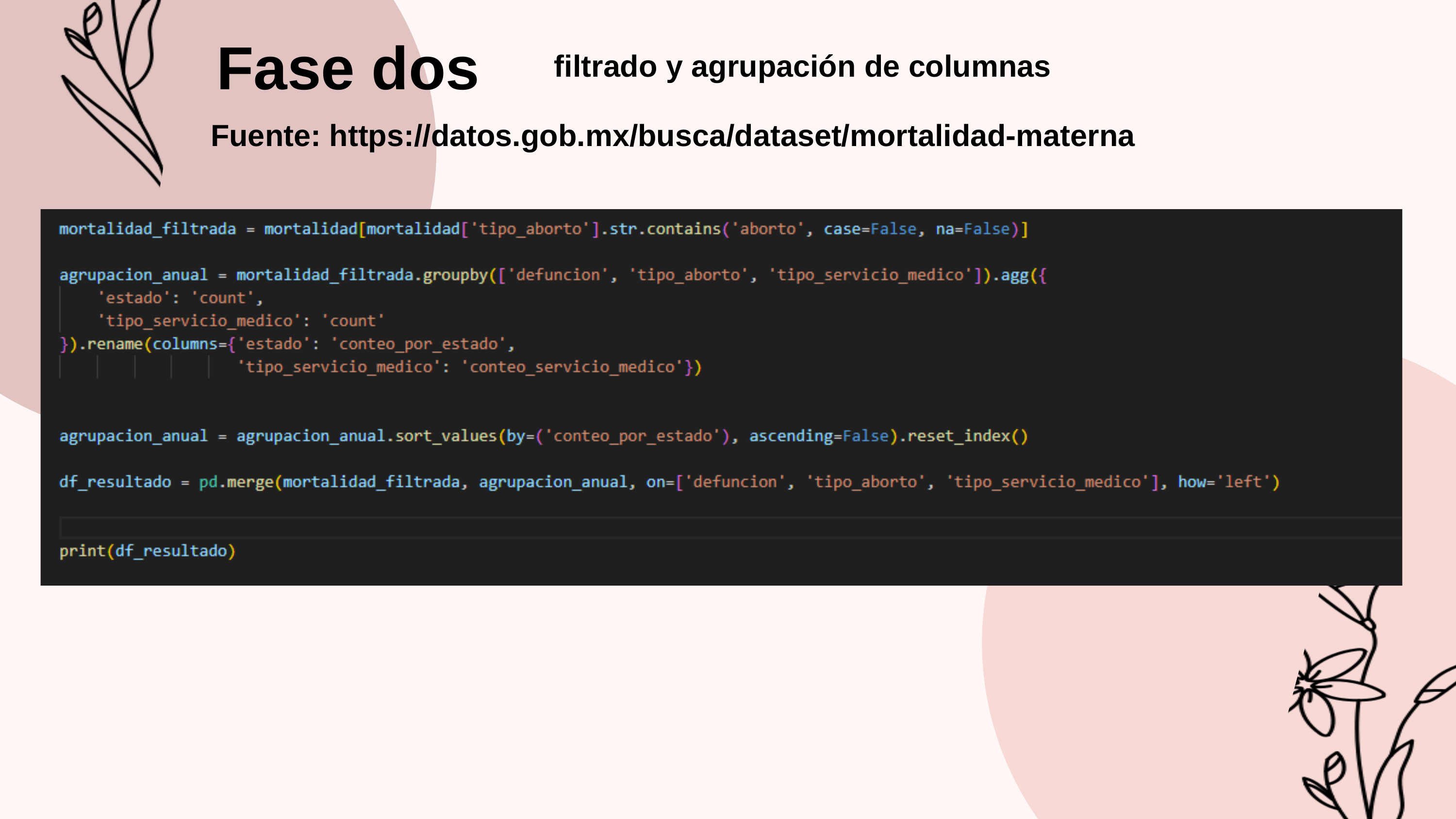

Fase dos
filtrado y agrupación de columnas
Fuente: https://datos.gob.mx/busca/dataset/mortalidad-materna